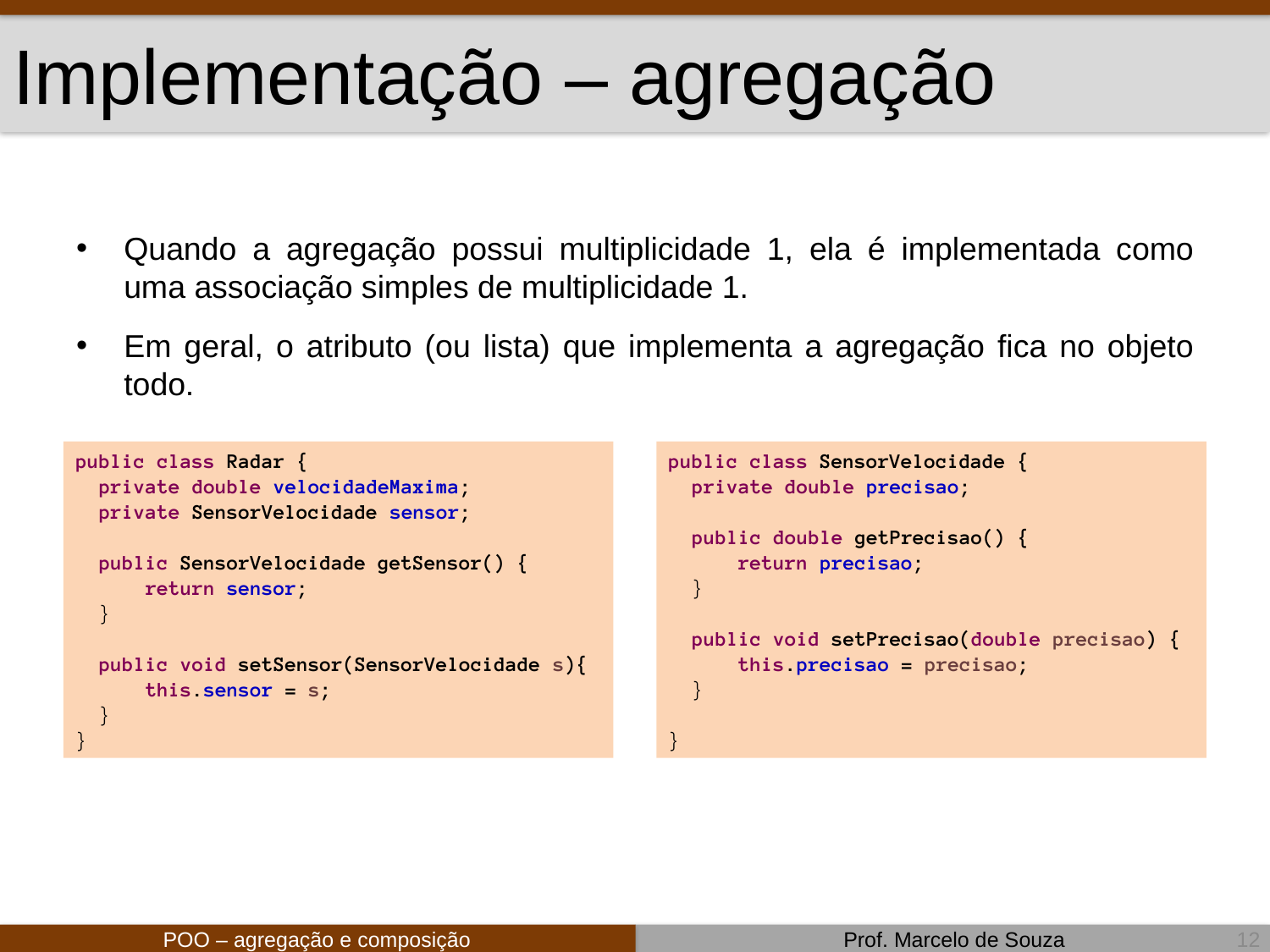

# Implementação – agregação
Quando a agregação possui multiplicidade 1, ela é implementada como uma associação simples de multiplicidade 1.
Em geral, o atributo (ou lista) que implementa a agregação fica no objeto todo.
public class Radar {
  private double velocidadeMaxima;
  private SensorVelocidade sensor;

  public SensorVelocidade getSensor() {
      return sensor;
  }

  public void setSensor(SensorVelocidade s){
      this.sensor = s;
  }
}
public class SensorVelocidade {
  private double precisao;

  public double getPrecisao() {
      return precisao;
  }

  public void setPrecisao(double precisao) {
      this.precisao = precisao;
  }

}
12